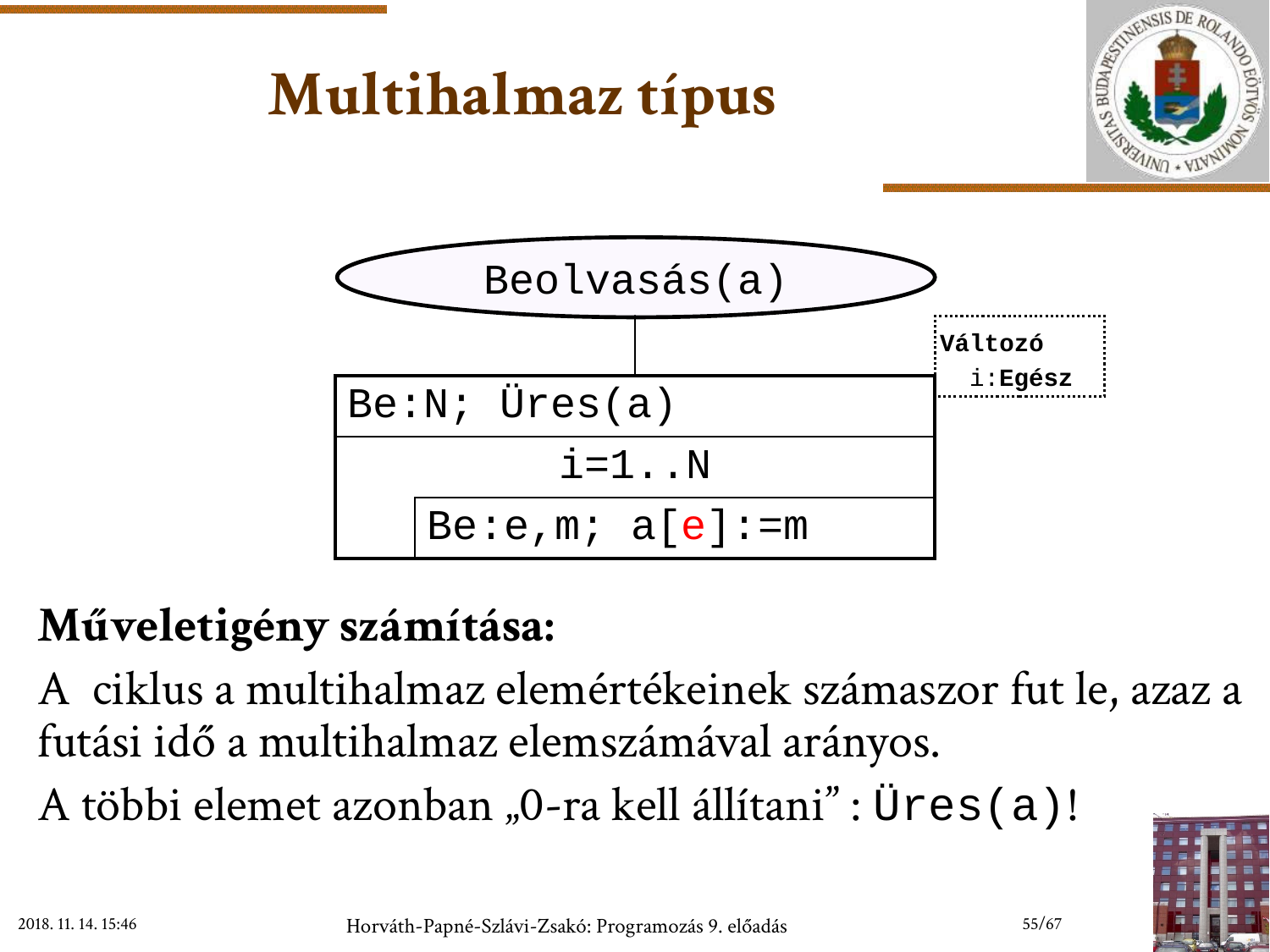

# Multihalmaz típus

Műveletigény számítása:
A  ciklus a multihalmaz elemértékeinek számaszor fut le, azaz a futási idő a multihalmaz elemszámával arányos.
A többi elemet azonban „0-ra kell állítani” : Üres(a)!
Beolvasás(a)
|  |  |  |
| --- | --- | --- |
| Be:N; Üres(a) |  |  |
| i=1..N |  |  |
|  | Be:e,m; a[e]:=m |  |
Változó
  i:Egész
2018. 11. 14. 15:46
Horváth-Papné-Szlávi-Zsakó: Programozás 9. előadás
55/67